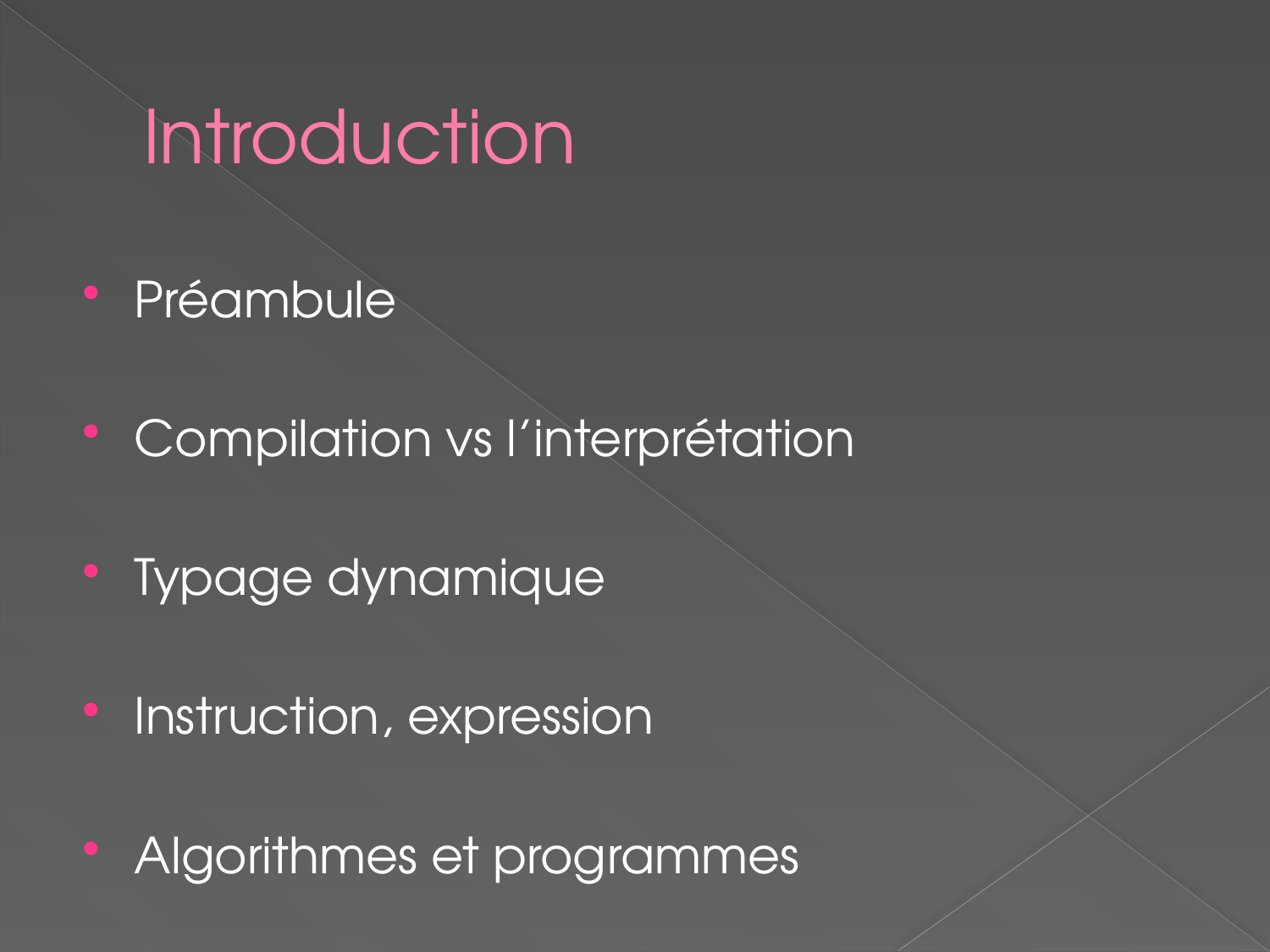

# Introduction
Préambule

Compilation vs l’interprétation

Typage dynamique

Instruction, expression

Algorithmes et programmes